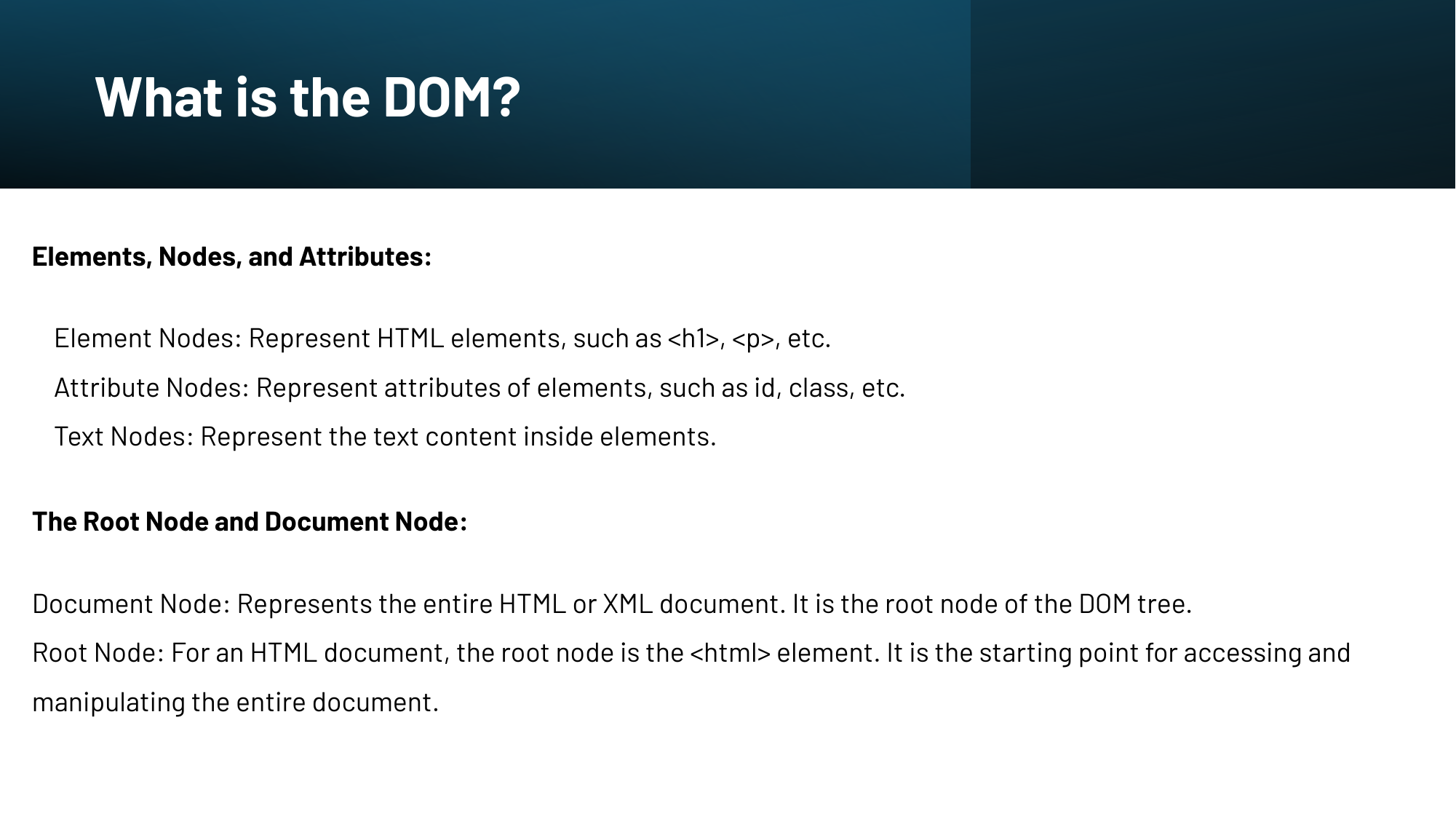

# What is the DOM?
Elements, Nodes, and Attributes:

    Element Nodes: Represent HTML elements, such as <h1>, <p>, etc.
    Attribute Nodes: Represent attributes of elements, such as id, class, etc.
    Text Nodes: Represent the text content inside elements.
The Root Node and Document Node:

Document Node: Represents the entire HTML or XML document. It is the root node of the DOM tree.
Root Node: For an HTML document, the root node is the <html> element. It is the starting point for accessing and manipulating the entire document.